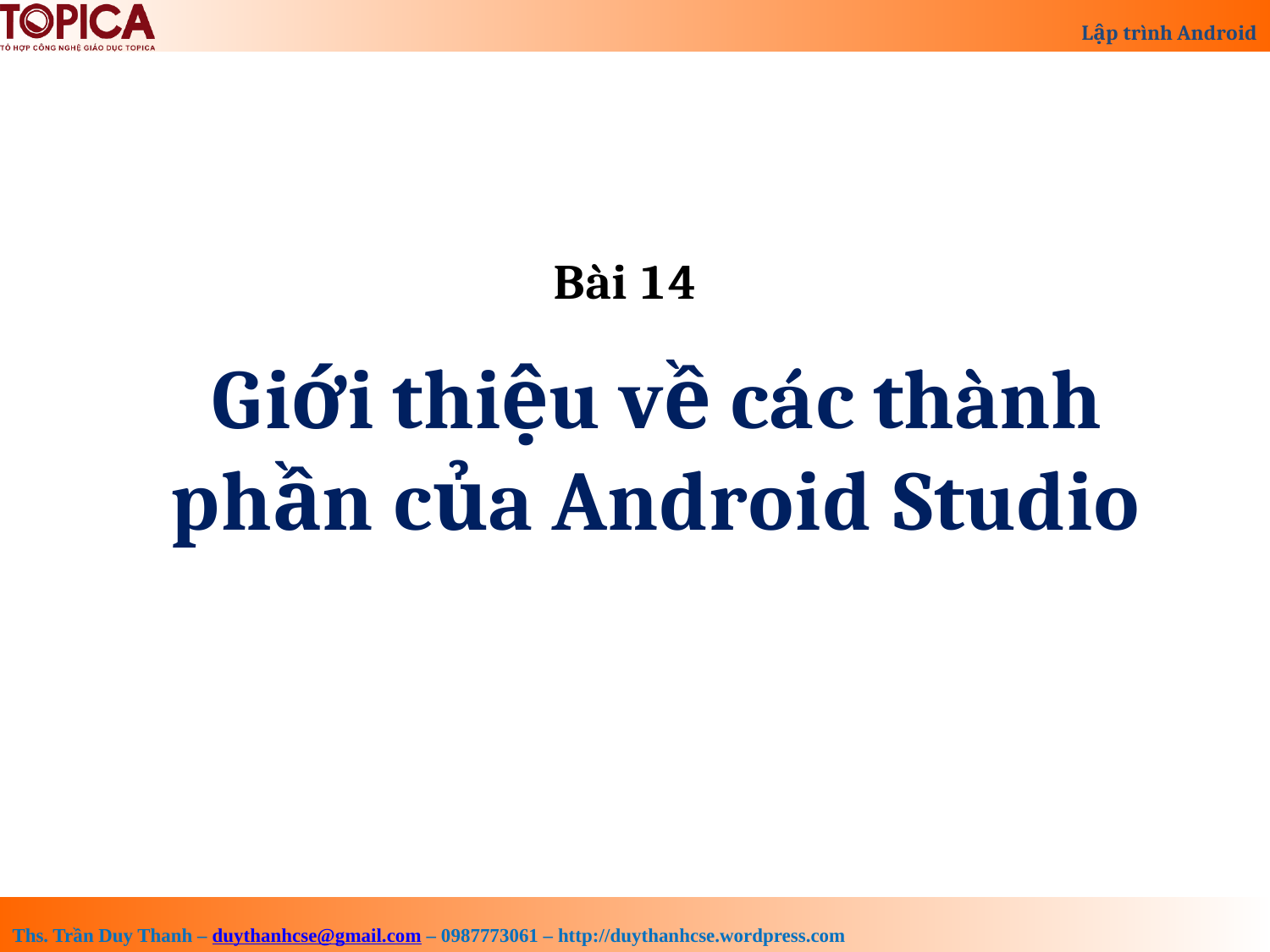

Bài 14
Giới thiệu về các thành phần của Android Studio